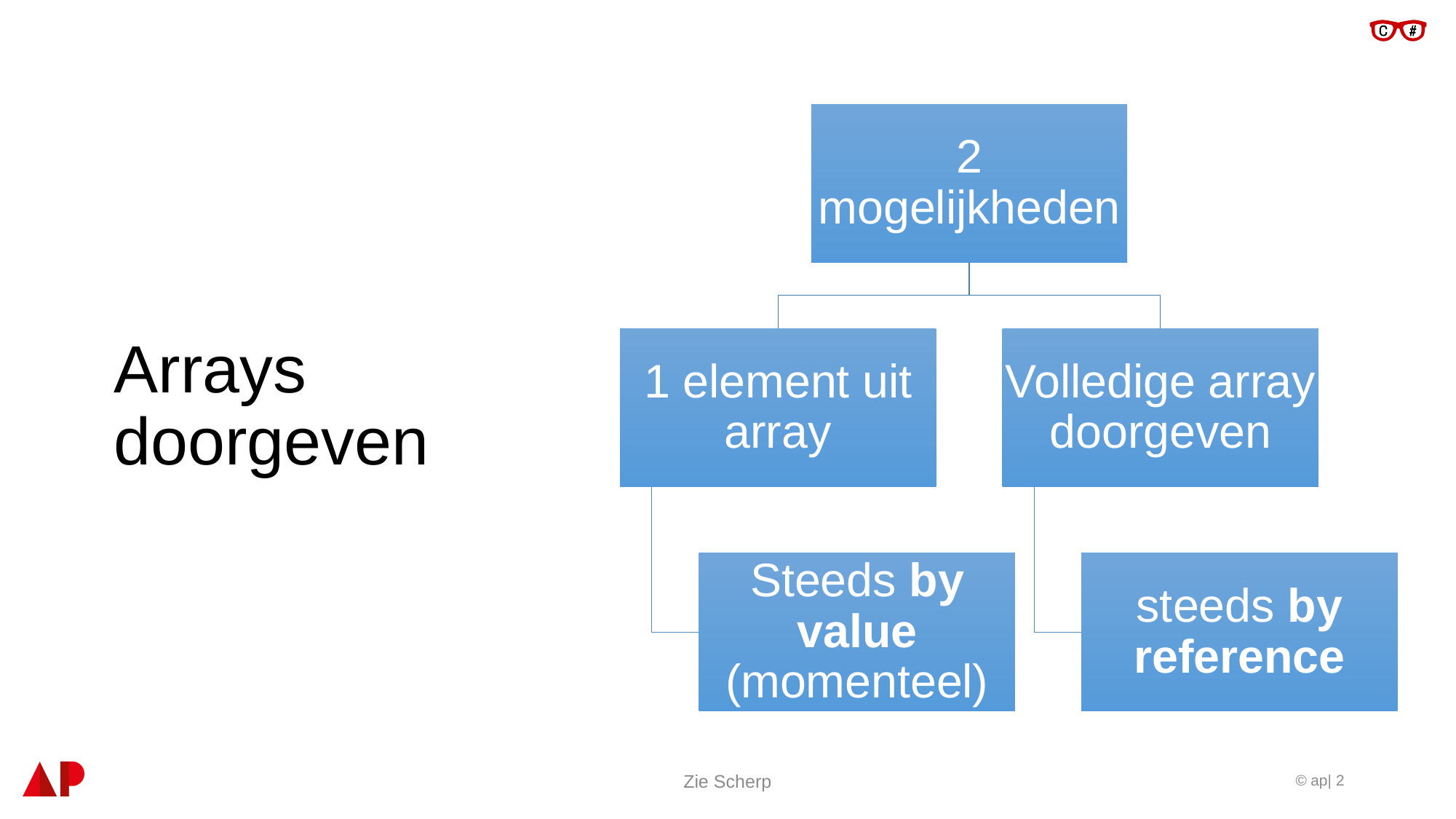

2 mogelijkheden
1 element uit array
Steeds by value (momenteel)
Volledige array doorgeven
steeds by reference
# Arrays doorgeven
Zie Scherp
© ap| 2